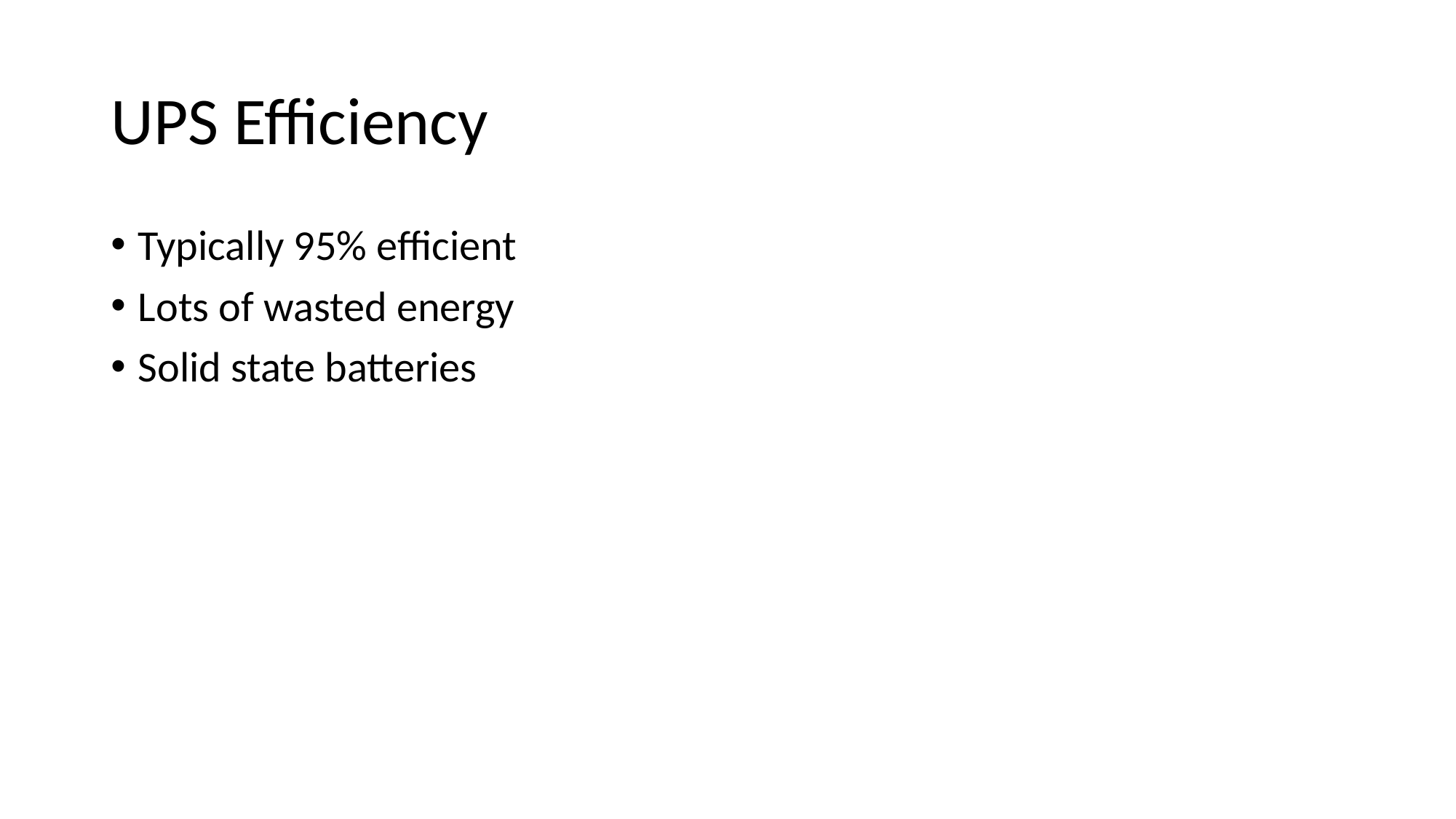

# UPS Efficiency
Typically 95% efficient
Lots of wasted energy
Solid state batteries